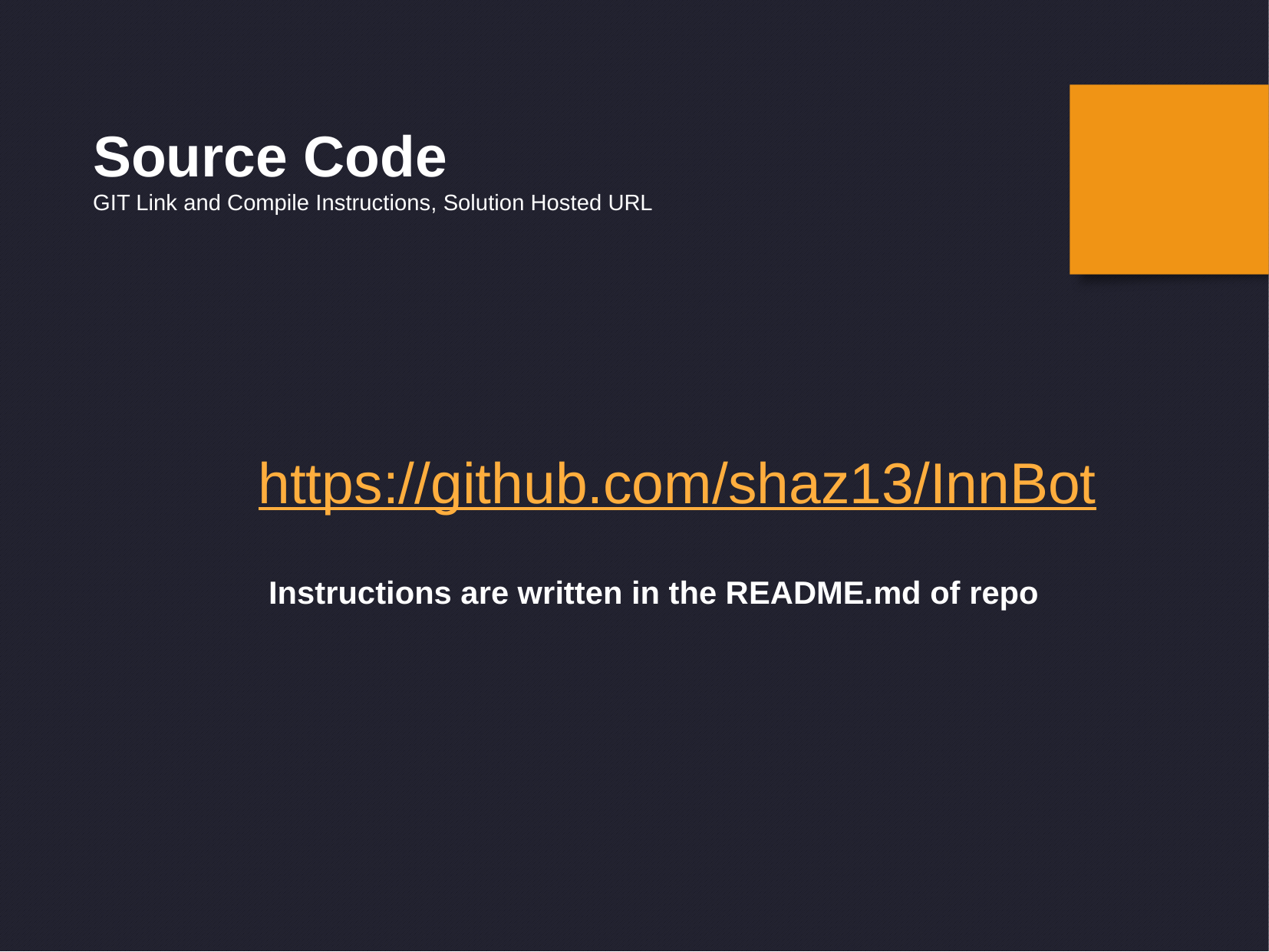

Source Code
GIT Link and Compile Instructions, Solution Hosted URL

https://github.com/shaz13/InnBot
Instructions are written in the README.md of repo